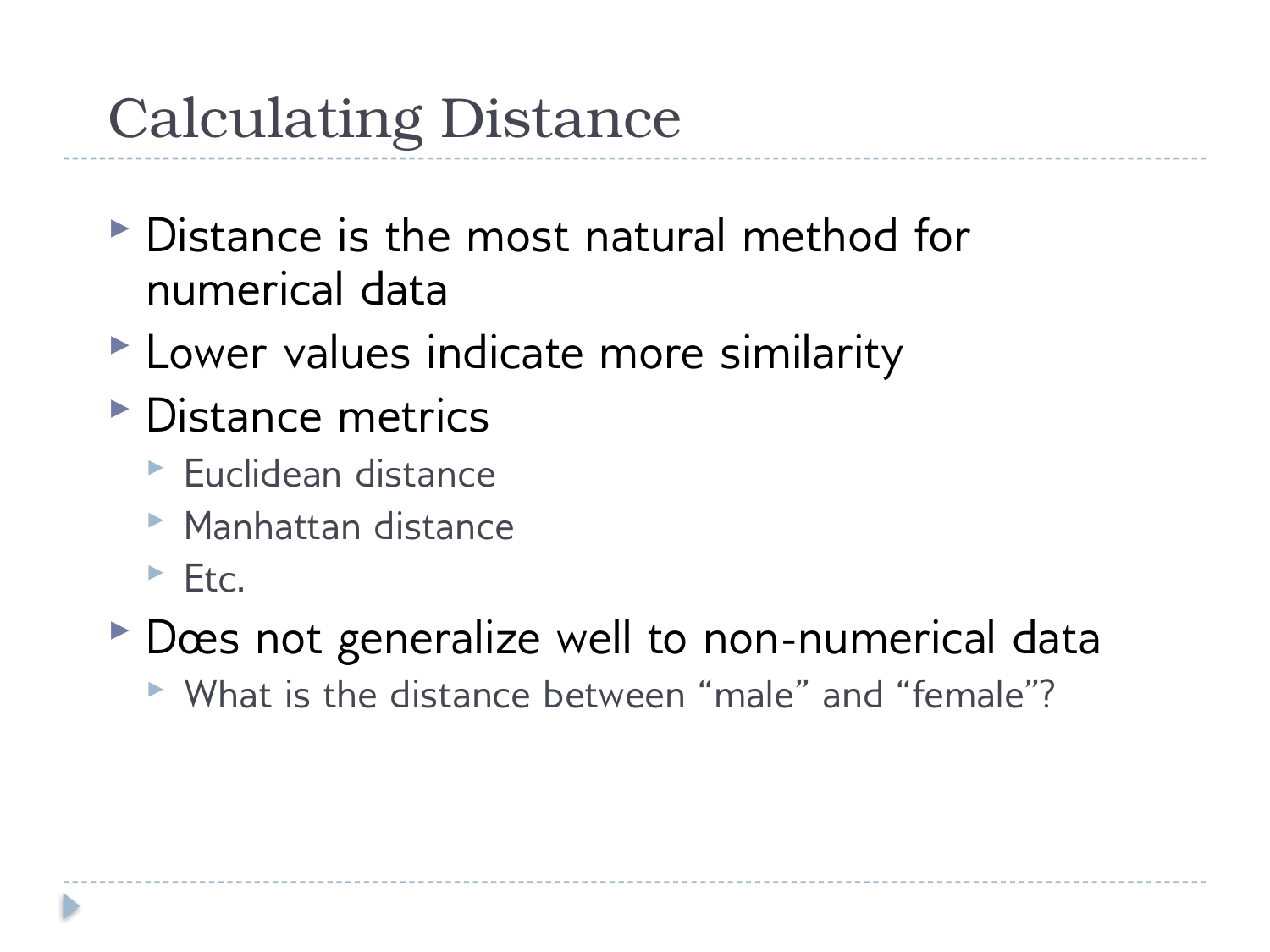

# Calculating Distance
Distance is the most natural method for numerical data
Lower values indicate more similarity
Distance metrics
Euclidean distance
Manhattan distance
Etc.
Does not generalize well to non-numerical data
What is the distance between “male” and “female”?